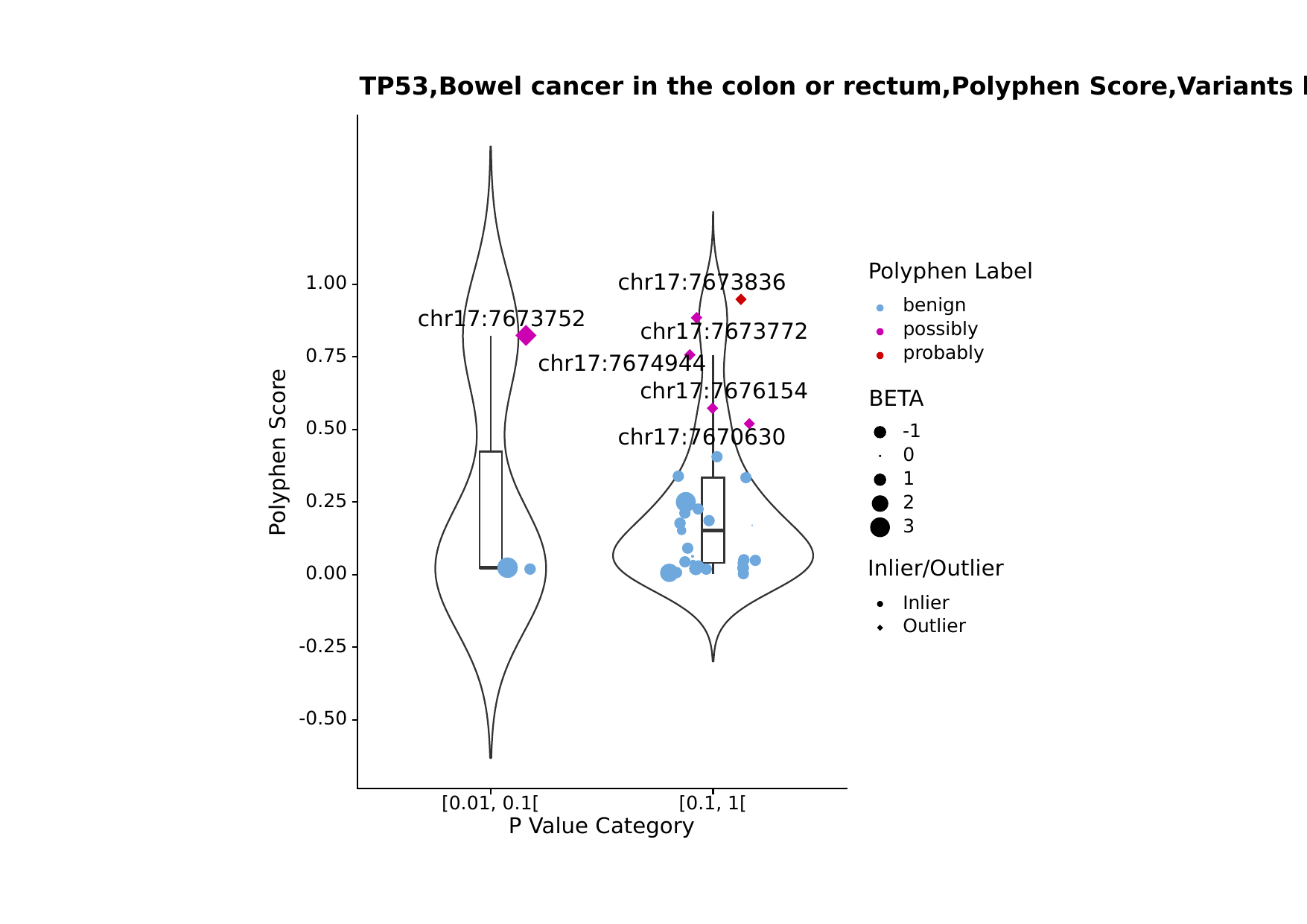

TP53,Bowel cancer in the colon or rectum,Polyphen Score,Variants by P Value Category

Polyphen Label
chr17:7673836
1.00

benign

chr17:7673752

possibly
chr17:7673772

probably

0.75

chr17:7674944

chr17:7676154
BETA

0.50
-1

chr17:7670630
Polyphen Score
0

1

0.25

2

3

Inlier/Outlier

0.00

Inlier

Outlier

-0.25

-0.50

[0.01, 0.1[
[0.1, 1[
P Value Category